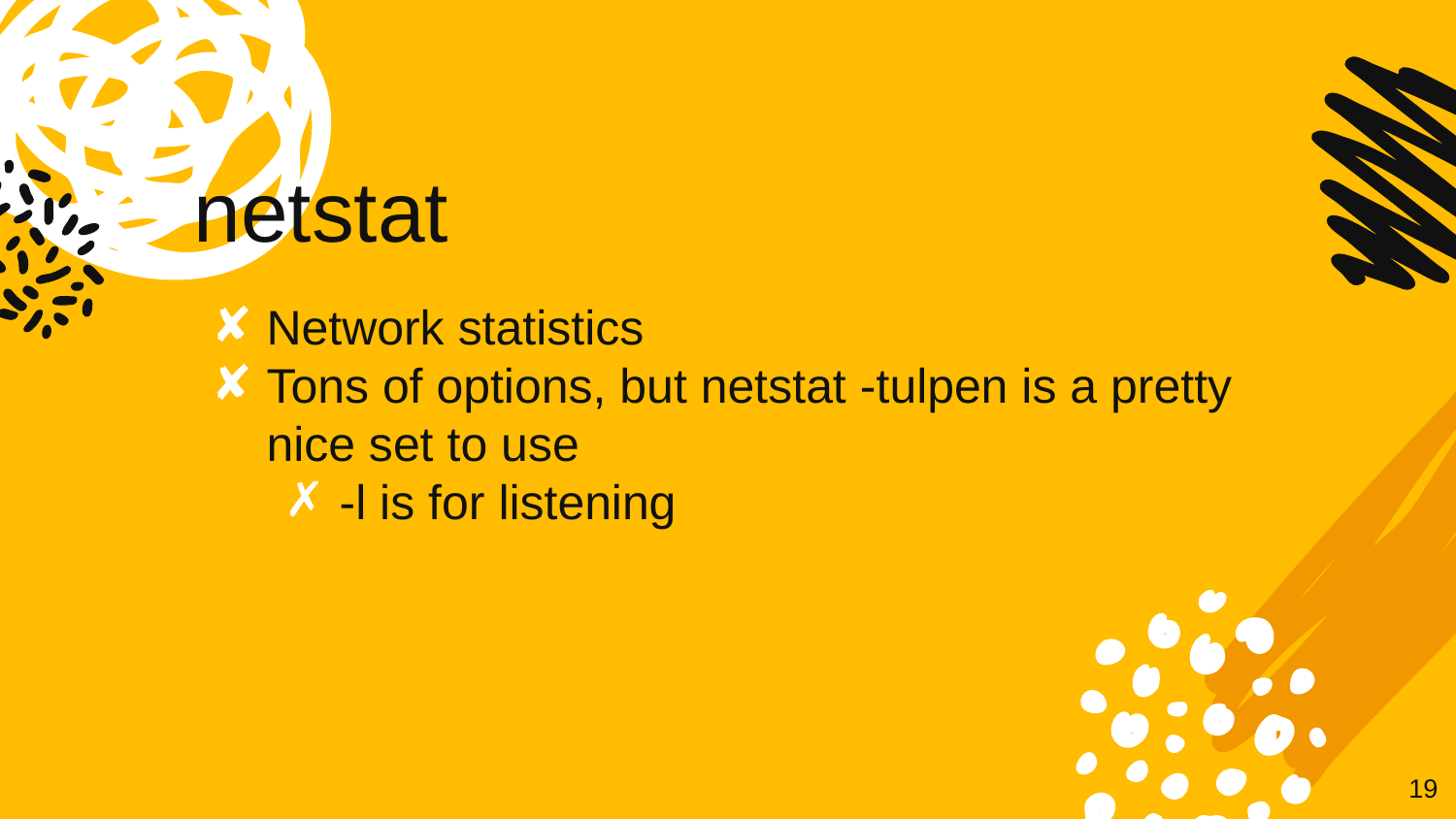

# netstat
Network statistics
Tons of options, but netstat -tulpen is a pretty nice set to use
-l is for listening
19